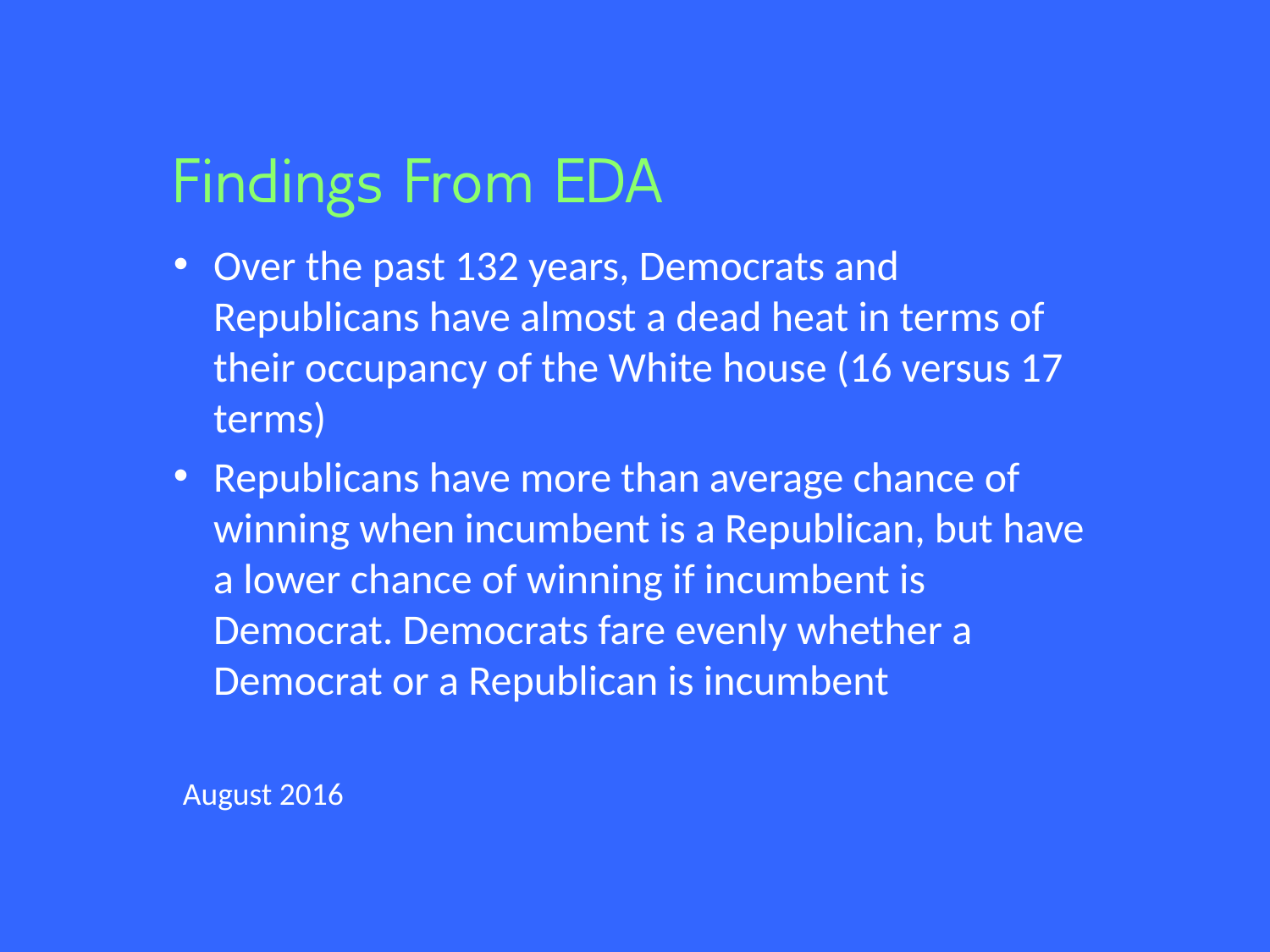

# Findings From EDA
Over the past 132 years, Democrats and Republicans have almost a dead heat in terms of their occupancy of the White house (16 versus 17 terms)
Republicans have more than average chance of winning when incumbent is a Republican, but have a lower chance of winning if incumbent is Democrat. Democrats fare evenly whether a Democrat or a Republican is incumbent

August 2016